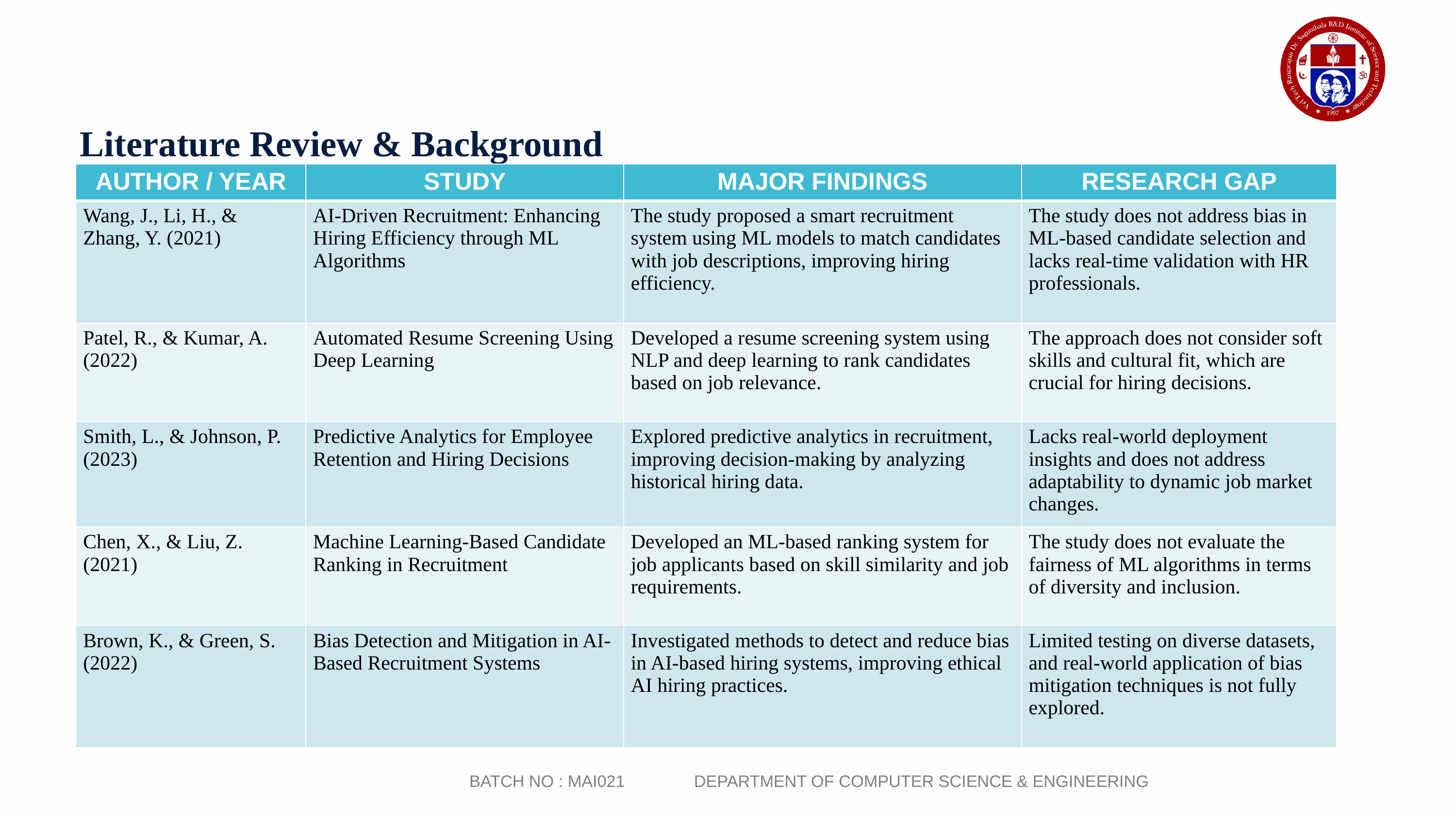

Literature Review & Background
| AUTHOR / YEAR | STUDY | MAJOR FINDINGS | RESEARCH GAP |
| --- | --- | --- | --- |
| Wang, J., Li, H., & Zhang, Y. (2021) | AI-Driven Recruitment: Enhancing Hiring Efficiency through ML Algorithms | The study proposed a smart recruitment system using ML models to match candidates with job descriptions, improving hiring efficiency. | The study does not address bias in ML-based candidate selection and lacks real-time validation with HR professionals. |
| Patel, R., & Kumar, A. (2022) | Automated Resume Screening Using Deep Learning | Developed a resume screening system using NLP and deep learning to rank candidates based on job relevance. | The approach does not consider soft skills and cultural fit, which are crucial for hiring decisions. |
| Smith, L., & Johnson, P. (2023) | Predictive Analytics for Employee Retention and Hiring Decisions | Explored predictive analytics in recruitment, improving decision-making by analyzing historical hiring data. | Lacks real-world deployment insights and does not address adaptability to dynamic job market changes. |
| Chen, X., & Liu, Z. (2021) | Machine Learning-Based Candidate Ranking in Recruitment | Developed an ML-based ranking system for job applicants based on skill similarity and job requirements. | The study does not evaluate the fairness of ML algorithms in terms of diversity and inclusion. |
| Brown, K., & Green, S. (2022) | Bias Detection and Mitigation in AI-Based Recruitment Systems | Investigated methods to detect and reduce bias in AI-based hiring systems, improving ethical AI hiring practices. | Limited testing on diverse datasets, and real-world application of bias mitigation techniques is not fully explored. |

Lorem ipsum dolor sit amet, consectetur adipiscing elit. Nullam laoreet risus fringilla, egestas elit a, consequat augue. Phasellus sollicitudin felis mi, quis egestas ex ornare sed.
Lorem ipsum dolor sit amet, consectetur adipiscing elit. Nullam laoreet risus fringilla, egestas elit a, consequat augue. Phasellus sollicitudin felis mi, quis egestas ex ornare sed.

BATCH NO : MAI021               DEPARTMENT OF COMPUTER SCIENCE & ENGINEERING
7